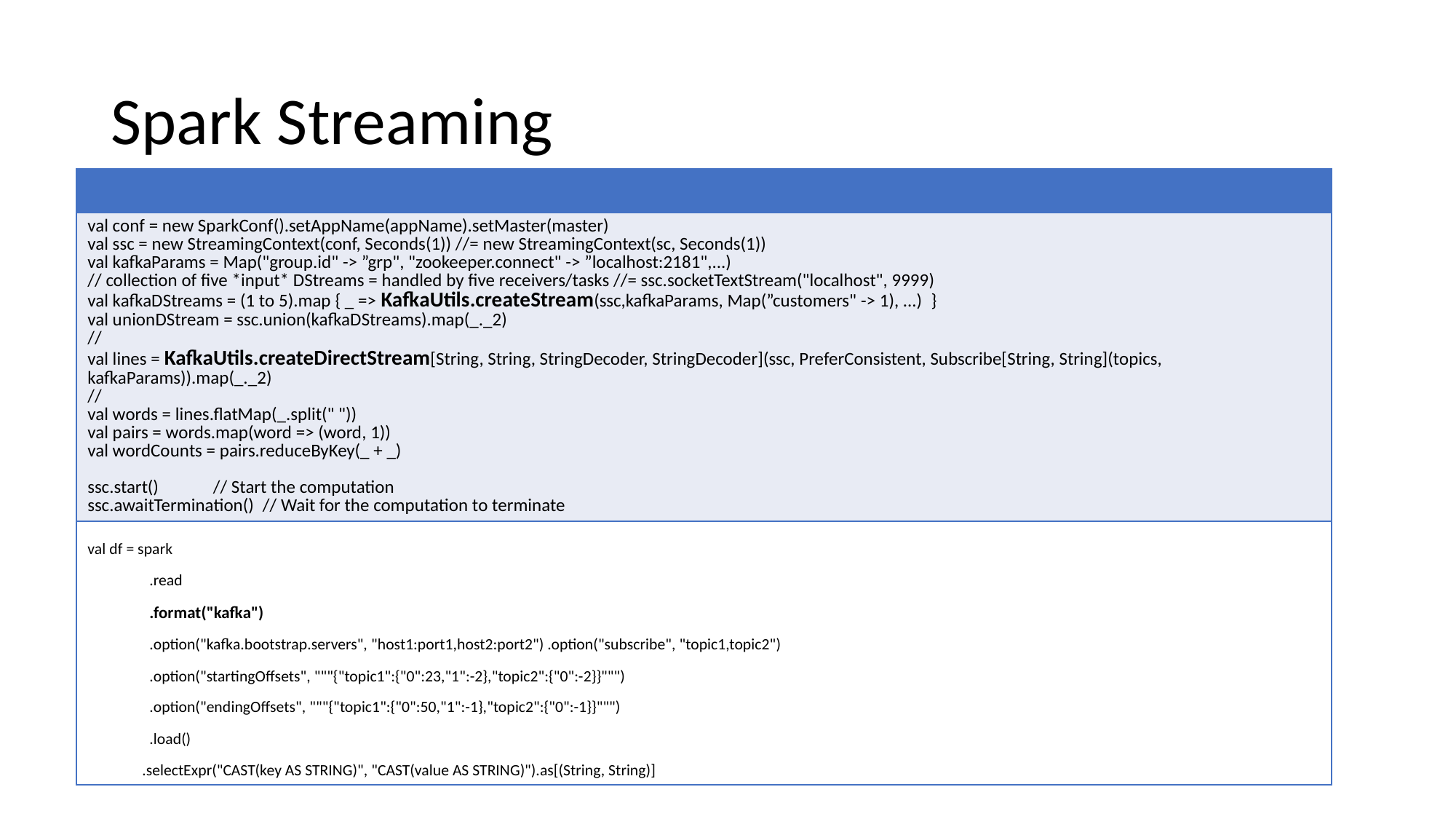

# Spark Streaming
|  |
| --- |
| val conf = new SparkConf().setAppName(appName).setMaster(master) val ssc = new StreamingContext(conf, Seconds(1)) //= new StreamingContext(sc, Seconds(1)) val kafkaParams = Map("group.id" -> ”grp", "zookeeper.connect" -> ”localhost:2181",...) // collection of five \*input\* DStreams = handled by five receivers/tasks //= ssc.socketTextStream("localhost", 9999) val kafkaDStreams = (1 to 5).map { \_ => KafkaUtils.createStream(ssc,kafkaParams, Map(”customers" -> 1), ...)  } val unionDStream = ssc.union(kafkaDStreams).map(\_.\_2) // val lines = KafkaUtils.createDirectStream[String, String, StringDecoder, StringDecoder](ssc, PreferConsistent, Subscribe[String, String](topics, kafkaParams)).map(\_.\_2) // val words = lines.flatMap(\_.split(" ")) val pairs = words.map(word => (word, 1)) val wordCounts = pairs.reduceByKey(\_ + \_) ssc.start()             // Start the computation ssc.awaitTermination()  // Wait for the computation to terminate |
| val df = spark   .read   .format("kafka")   .option("kafka.bootstrap.servers", "host1:port1,host2:port2") .option("subscribe", "topic1,topic2")   .option("startingOffsets", """{"topic1":{"0":23,"1":-2},"topic2":{"0":-2}}""")   .option("endingOffsets", """{"topic1":{"0":50,"1":-1},"topic2":{"0":-1}}""")   .load() .selectExpr("CAST(key AS STRING)", "CAST(value AS STRING)").as[(String, String)] |